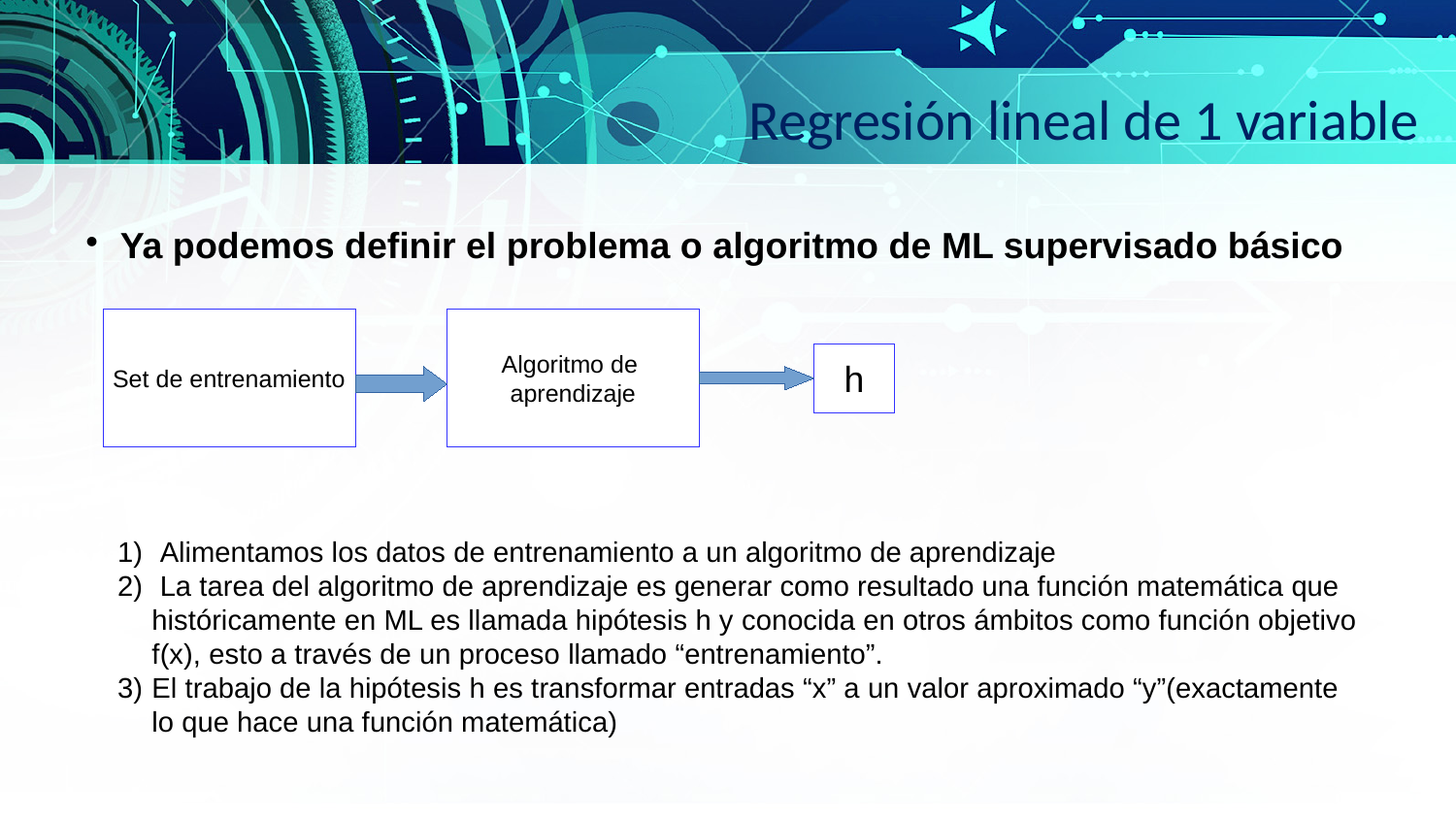

Regresión lineal de 1 variable

Ya podemos definir el problema o algoritmo de ML supervisado básico
Set de entrenamiento
Algoritmo de
aprendizaje
h

 Alimentamos los datos de entrenamiento a un algoritmo de aprendizaje
 La tarea del algoritmo de aprendizaje es generar como resultado una función matemática que
históricamente en ML es llamada hipótesis h y conocida en otros ámbitos como función objetivo f(x), esto a través de un proceso llamado “entrenamiento”.
El trabajo de la hipótesis h es transformar entradas “x” a un valor aproximado “y”(exactamente lo que hace una función matemática)